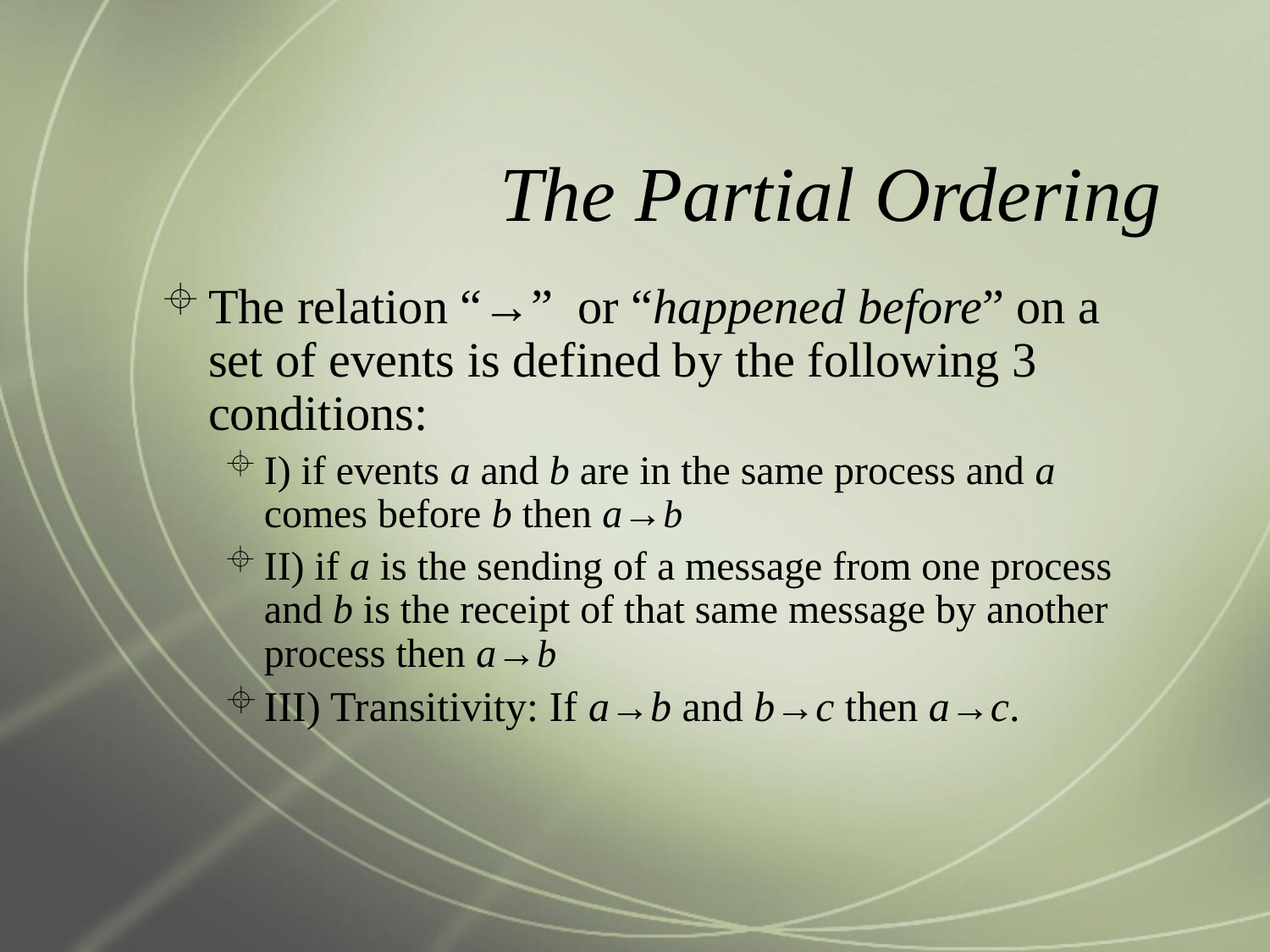

# The Partial Ordering
The relation “→”  or “happened before” on a set of events is defined by the following 3 conditions:
I) if events a and b are in the same process and a comes before b then a→b
II) if a is the sending of a message from one process and b is the receipt of that same message by another process then a→b
III) Transitivity: If a→b and b→c then a→c.